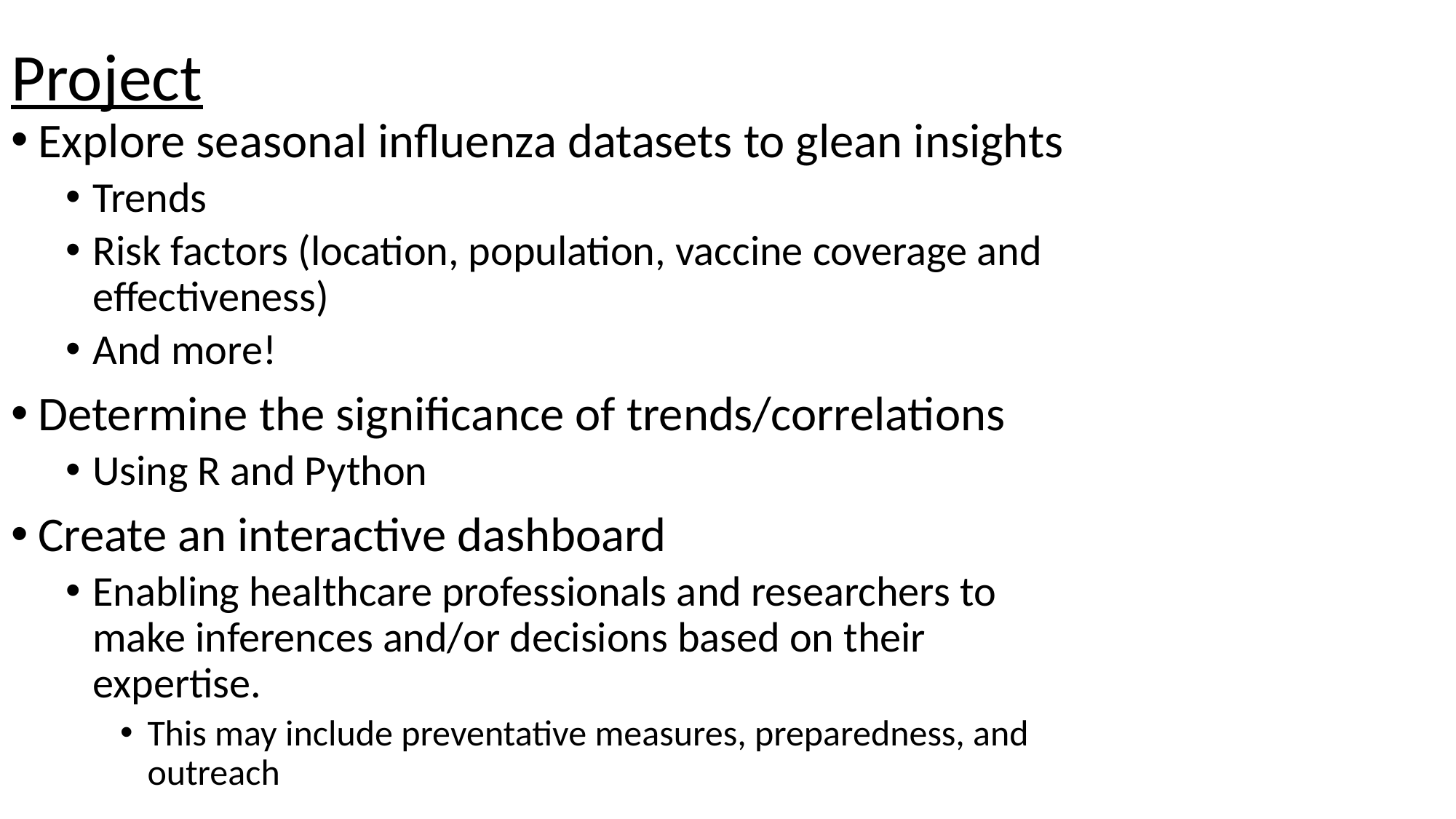

# Project
Explore seasonal influenza datasets to glean insights
Trends
Risk factors (location, population, vaccine coverage and effectiveness)
And more!
Determine the significance of trends/correlations
Using R and Python
Create an interactive dashboard
Enabling healthcare professionals and researchers to make inferences and/or decisions based on their expertise.
This may include preventative measures, preparedness, and outreach